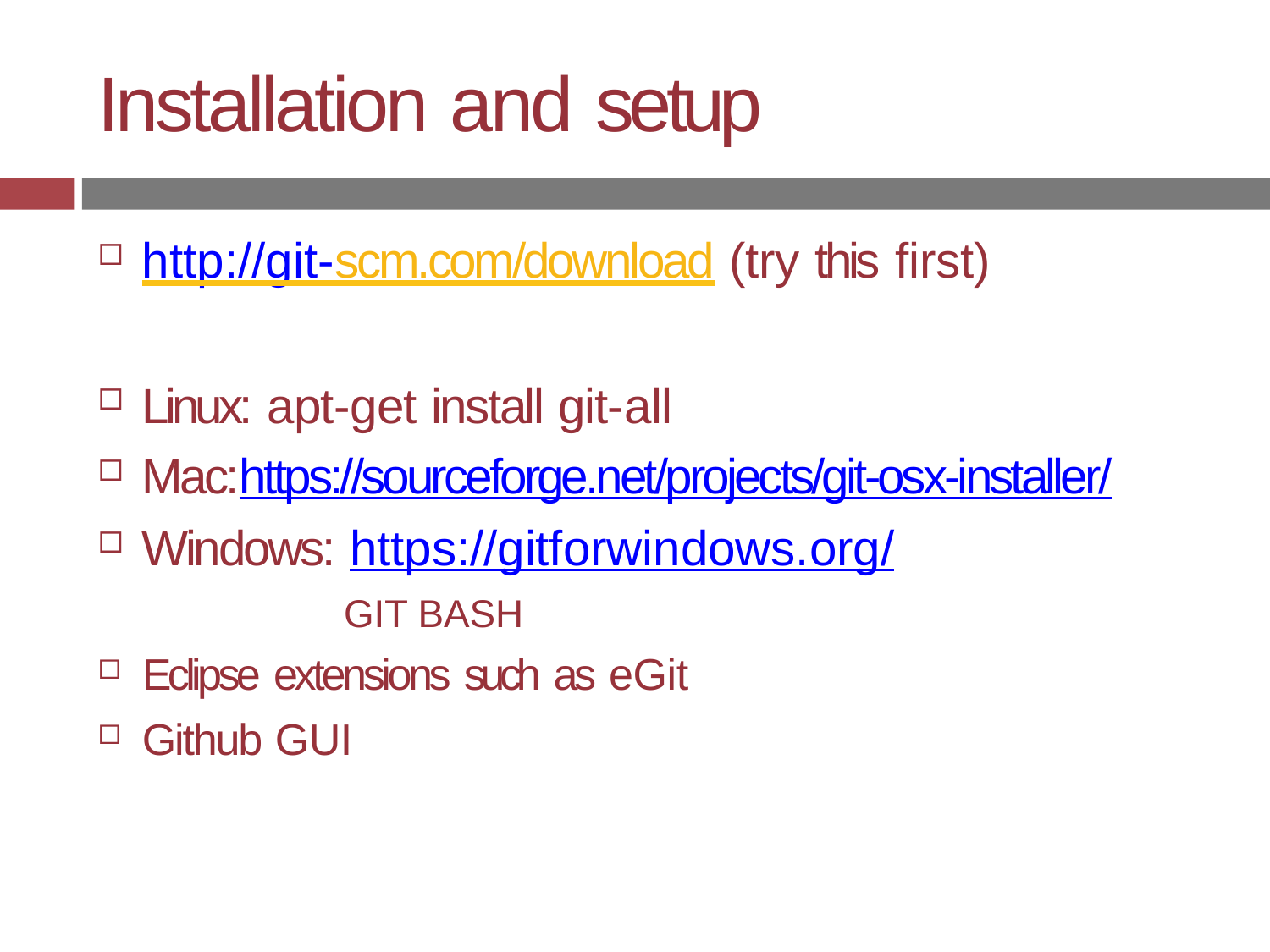

# Installation and setup
http://git-scm.com/download (try this first)

Linux: apt-get install git-all
Mac:https://sourceforge.net/projects/git-osx-installer/
Windows: https://gitforwindows.org/
                       GIT BASH
Eclipse extensions such as eGit
Github GUI